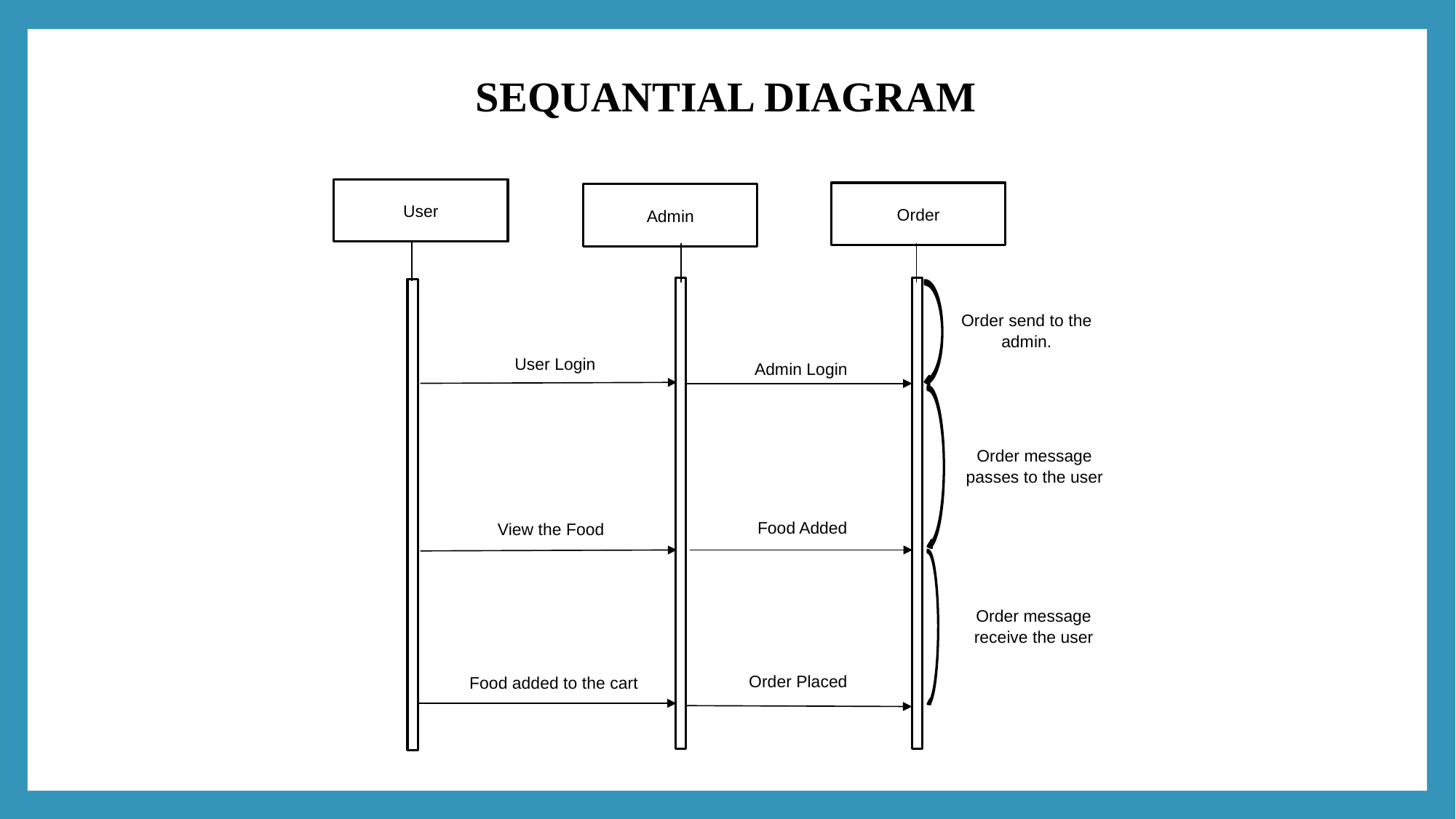

# SEQUANTIAL DIAGRAM
User
Order
Admin

Order send to the admin.

User Login

Admin Login

Order message passes to the user

Food Added

View the Food

Order message receive the user

Order Placed

Food added to the cart